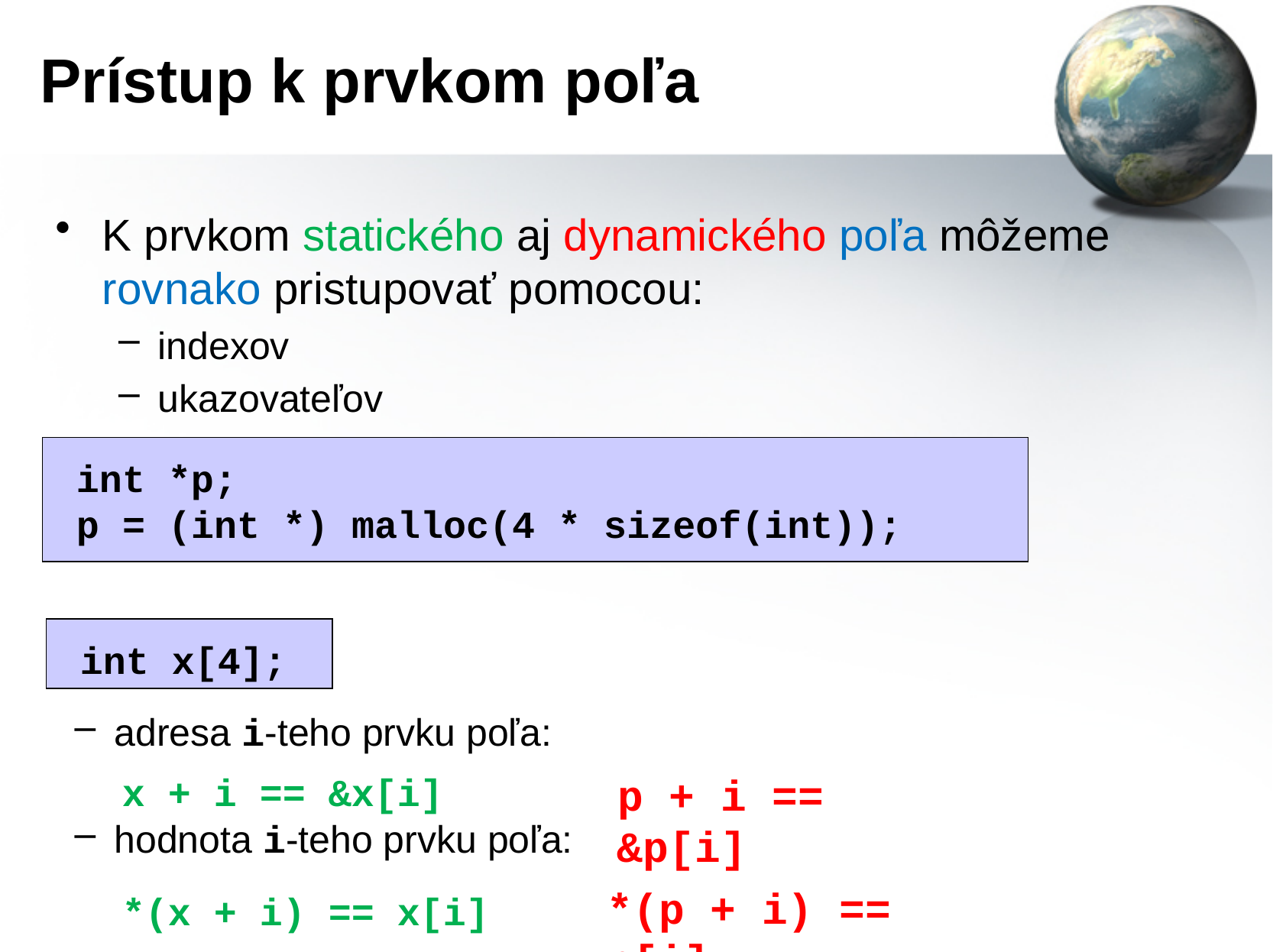

# Prístup k prvkom poľa
K prvkom statického aj dynamického poľa môžeme rovnako pristupovať pomocou:
indexov
ukazovateľov

int *p;
p = (int *) malloc(4 * sizeof(int));

int x[4];
adresa i-teho prvku poľa:

hodnota i-teho prvku poľa:
p + i == &p[i]
x + i == &x[i]
*(p + i) == p[i]
*(x + i) == x[i]